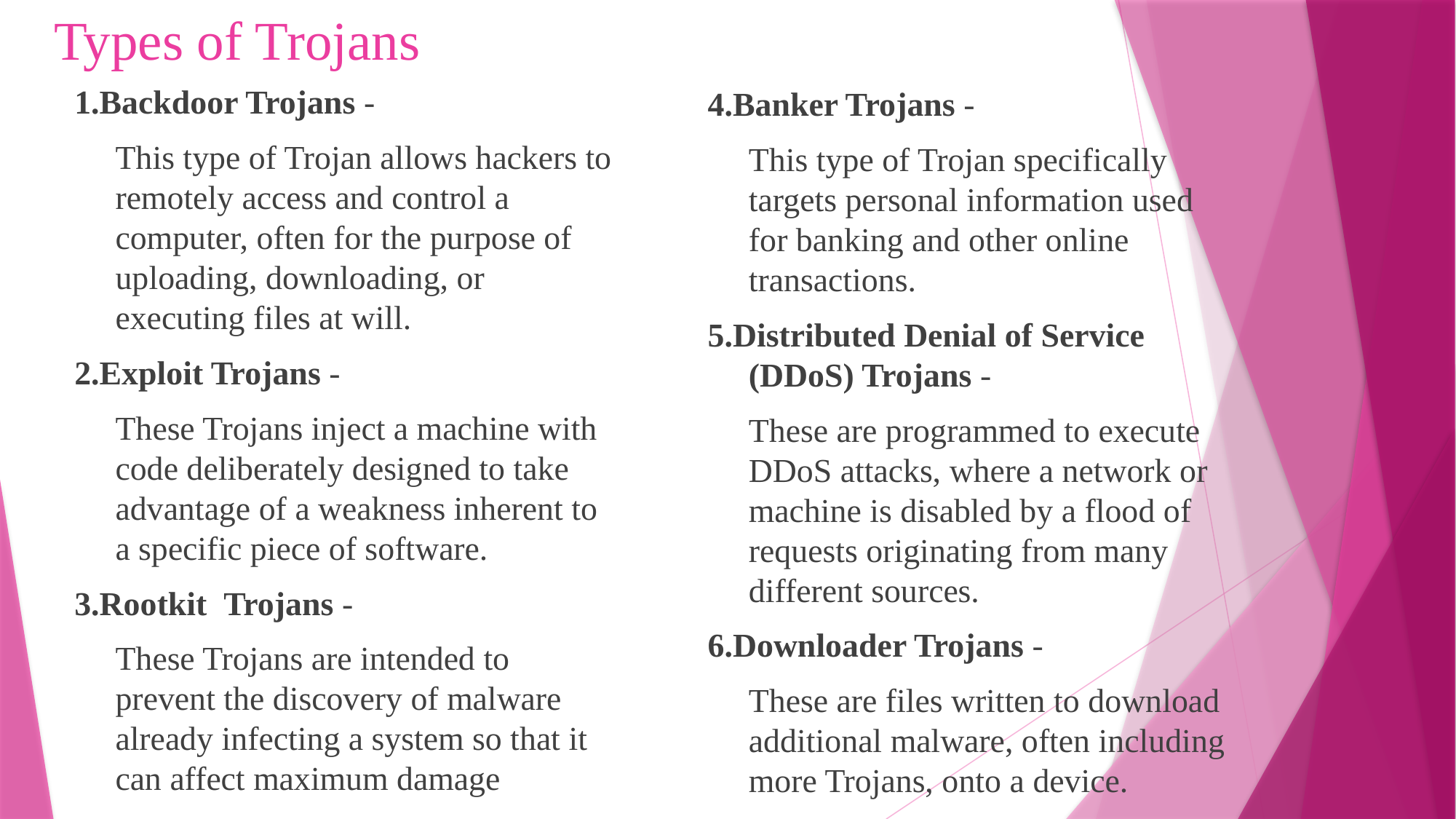

# Types of Trojans
1.Backdoor Trojans -
	This type of Trojan allows hackers to remotely access and control a computer, often for the purpose of uploading, downloading, or executing files at will.
2.Exploit Trojans -
	These Trojans inject a machine with code deliberately designed to take advantage of a weakness inherent to a specific piece of software.
3.Rootkit  Trojans -
	These Trojans are intended to prevent the discovery of malware already infecting a system so that it can affect maximum damage
4.Banker Trojans -
	This type of Trojan specifically targets personal information used for banking and other online transactions.
5.Distributed Denial of Service (DDoS) Trojans -
	These are programmed to execute DDoS attacks, where a network or machine is disabled by a flood of requests originating from many different sources.
6.Downloader Trojans -
	These are files written to download additional malware, often including more Trojans, onto a device.